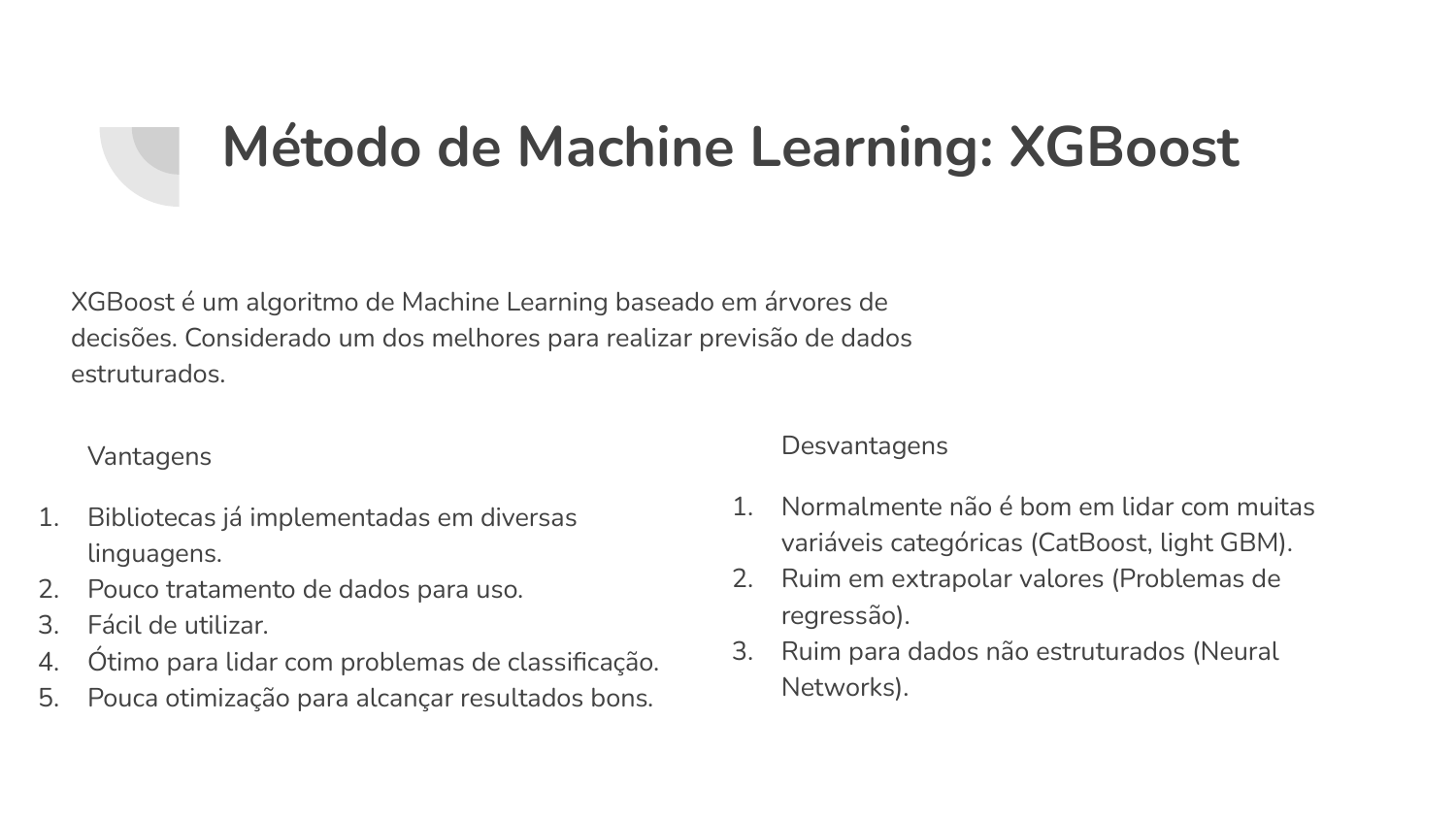

# Método de Machine Learning: XGBoost
XGBoost é um algoritmo de Machine Learning baseado em árvores de decisões. Considerado um dos melhores para realizar previsão de dados estruturados.

Desvantagens
Normalmente não é bom em lidar com muitas variáveis categóricas (CatBoost, light GBM).
Ruim em extrapolar valores (Problemas de regressão).
Ruim para dados não estruturados (Neural Networks).

Vantagens
Bibliotecas já implementadas em diversas linguagens.
Pouco tratamento de dados para uso.
Fácil de utilizar.
Ótimo para lidar com problemas de classificação.
Pouca otimização para alcançar resultados bons.